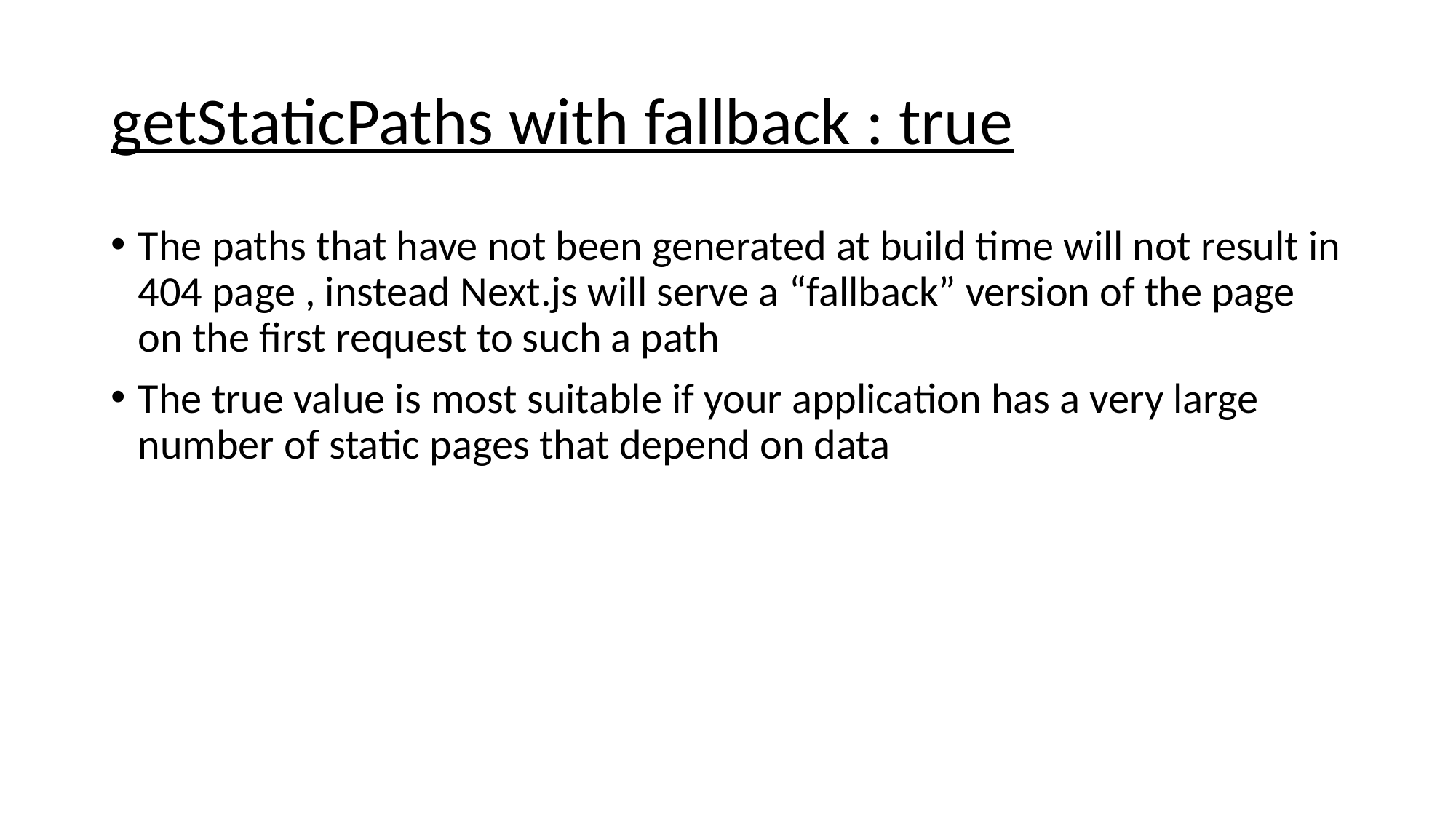

# getStaticPaths with fallback : true
The paths that have not been generated at build time will not result in 404 page , instead Next.js will serve a “fallback” version of the page on the first request to such a path
The true value is most suitable if your application has a very large number of static pages that depend on data